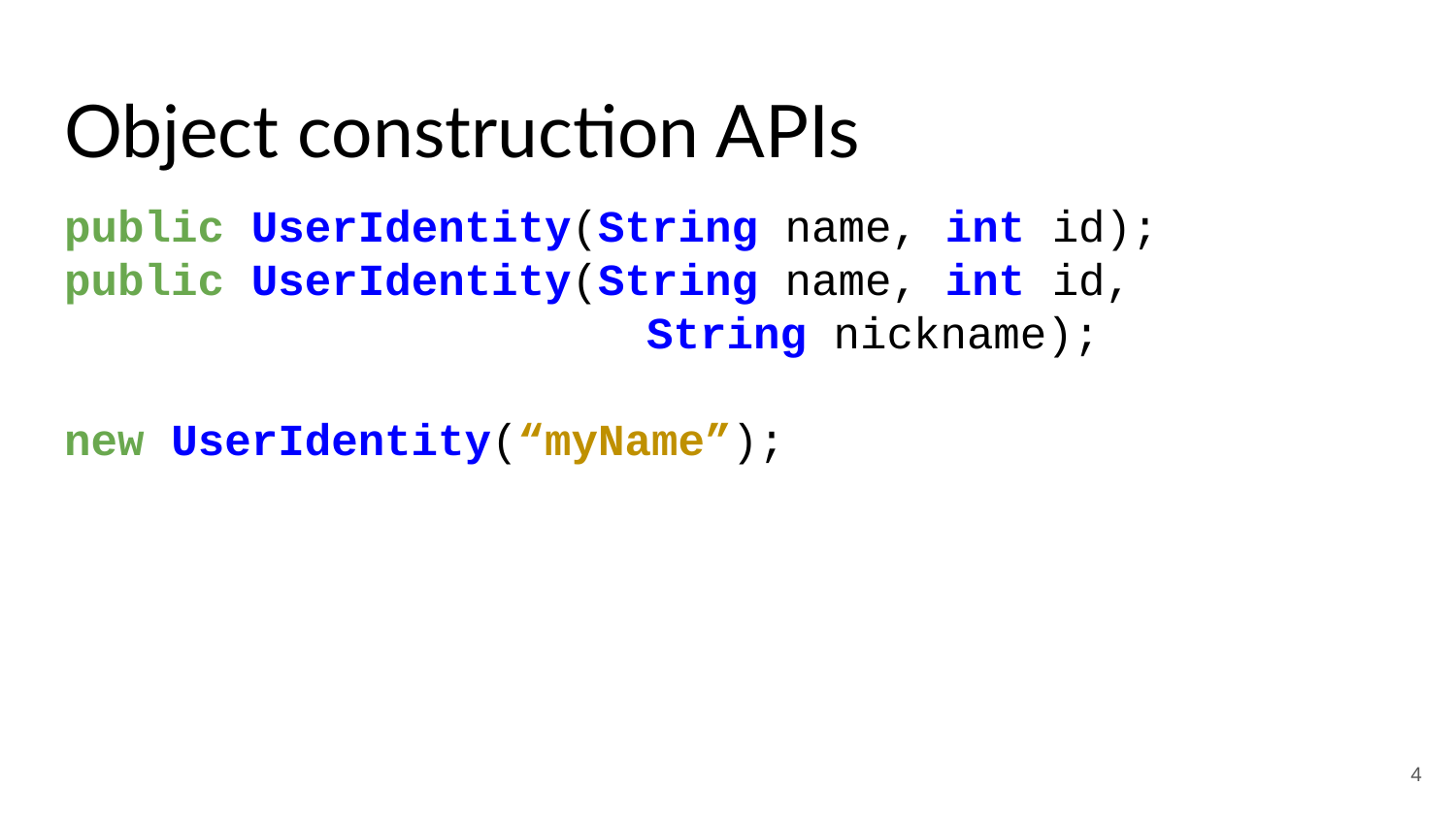

# Object construction APIs
public UserIdentity(String name, int id);
public UserIdentity(String name, int id,
 	String nickname);

new UserIdentity(“myName”);
4